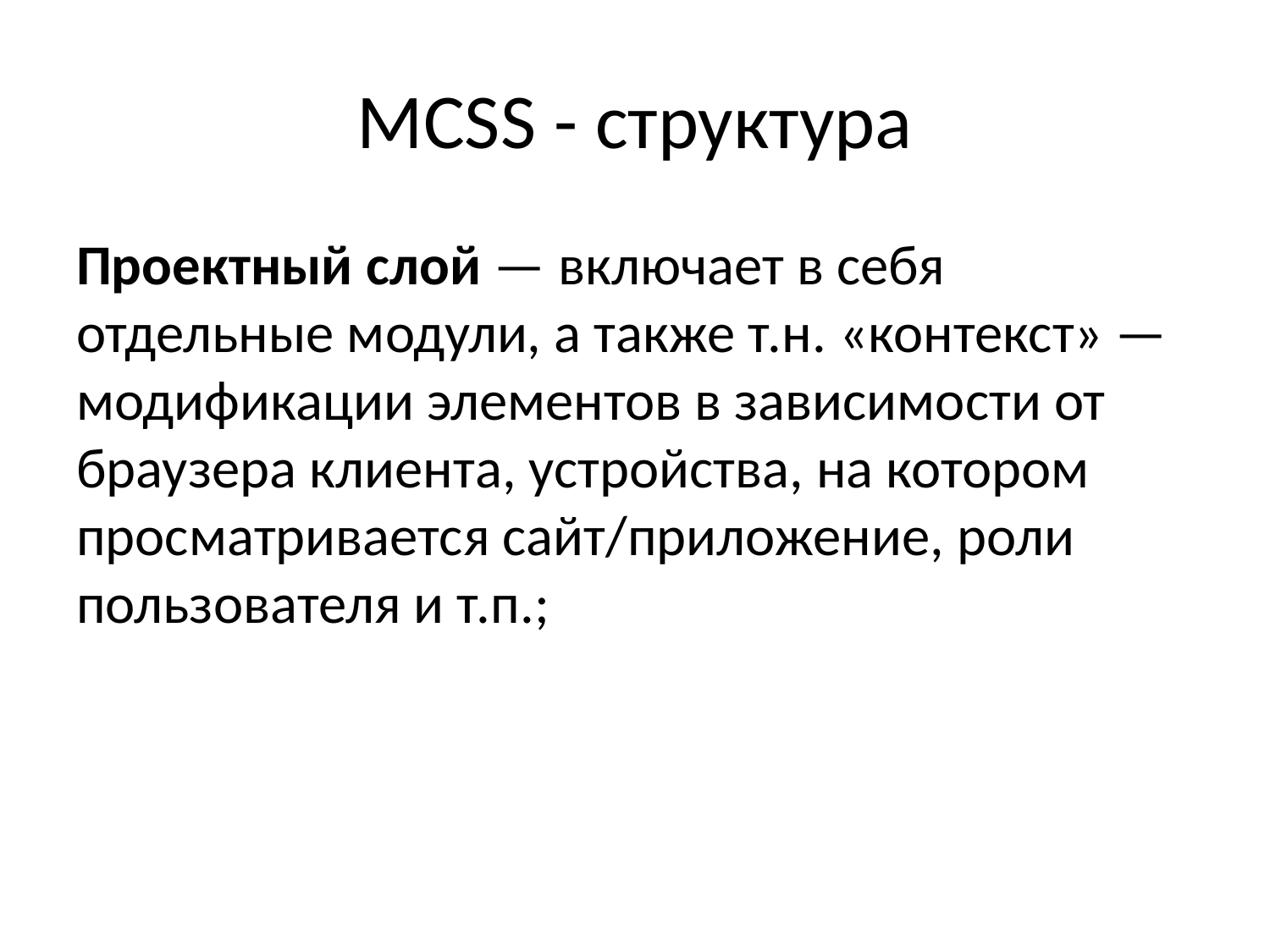

# MCSS - структура
Проектный слой — включает в себя отдельные модули, а также т.н. «контекст» — модификации элементов в зависимости от браузера клиента, устройства, на котором просматривается сайт/приложение, роли пользователя и т.п.;